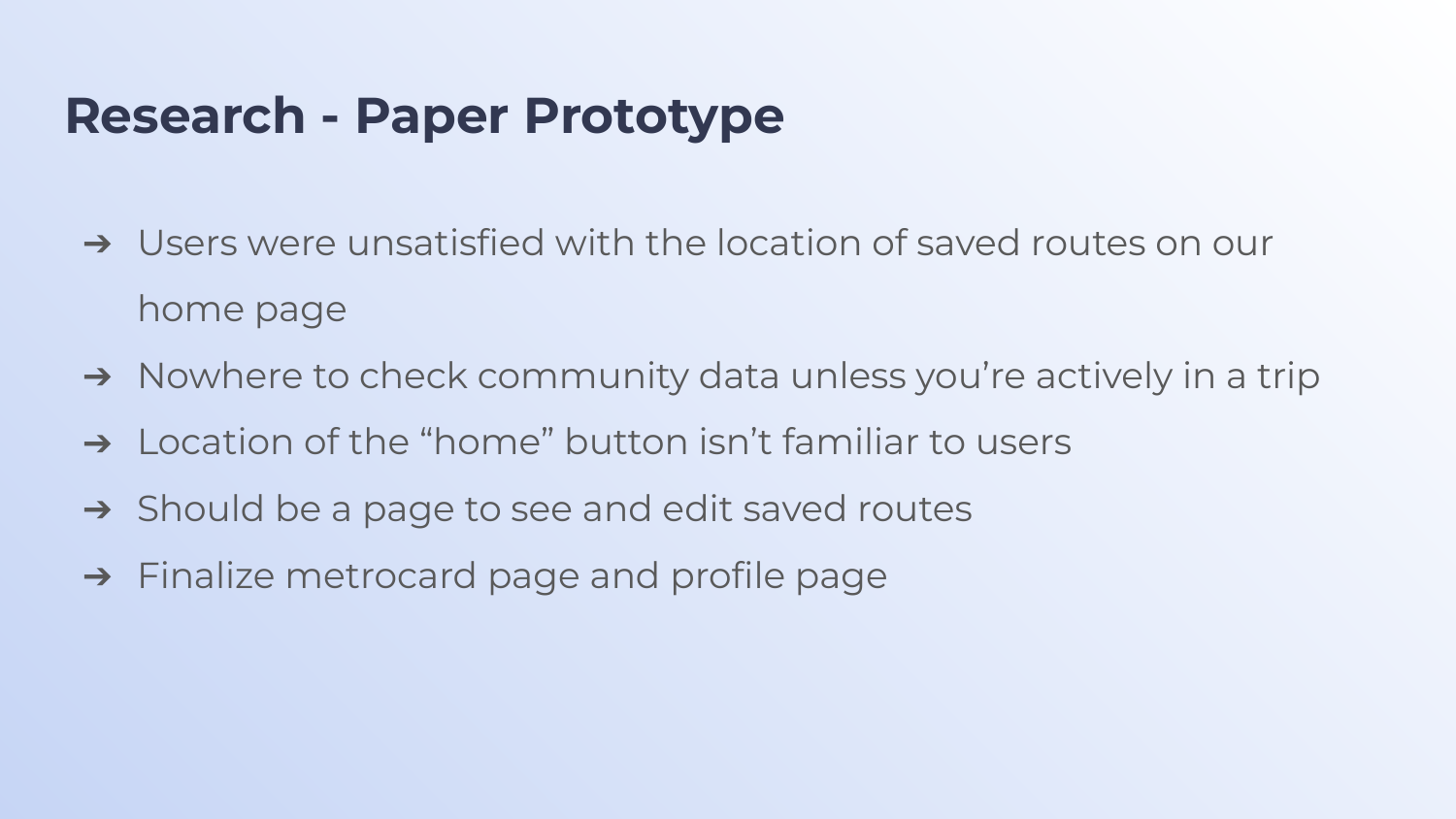

# Research - Paper Prototype
Users were unsatisfied with the location of saved routes on our home page
Nowhere to check community data unless you’re actively in a trip
Location of the “home” button isn’t familiar to users
Should be a page to see and edit saved routes
Finalize metrocard page and profile page